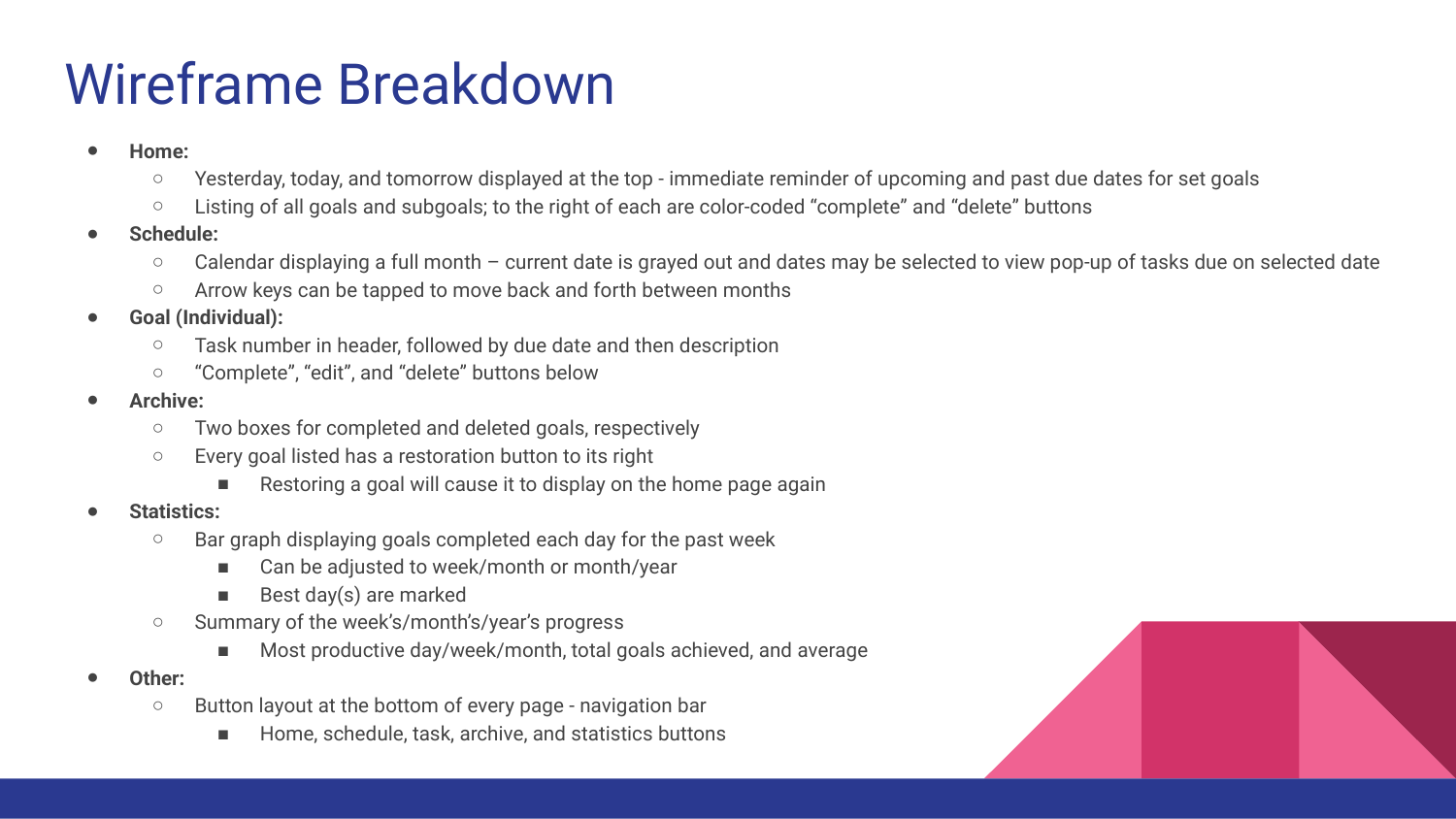

# Wireframe Breakdown
Home:
Yesterday, today, and tomorrow displayed at the top - immediate reminder of upcoming and past due dates for set goals
Listing of all goals and subgoals; to the right of each are color-coded “complete” and “delete” buttons
Schedule:
Calendar displaying a full month – current date is grayed out and dates may be selected to view pop-up of tasks due on selected date
Arrow keys can be tapped to move back and forth between months
Goal (Individual):
Task number in header, followed by due date and then description
“Complete”, “edit”, and “delete” buttons below
Archive:
Two boxes for completed and deleted goals, respectively
Every goal listed has a restoration button to its right
Restoring a goal will cause it to display on the home page again
Statistics:
Bar graph displaying goals completed each day for the past week
Can be adjusted to week/month or month/year
Best day(s) are marked
Summary of the week’s/month’s/year’s progress
Most productive day/week/month, total goals achieved, and average
Other:
Button layout at the bottom of every page - navigation bar
Home, schedule, task, archive, and statistics buttons